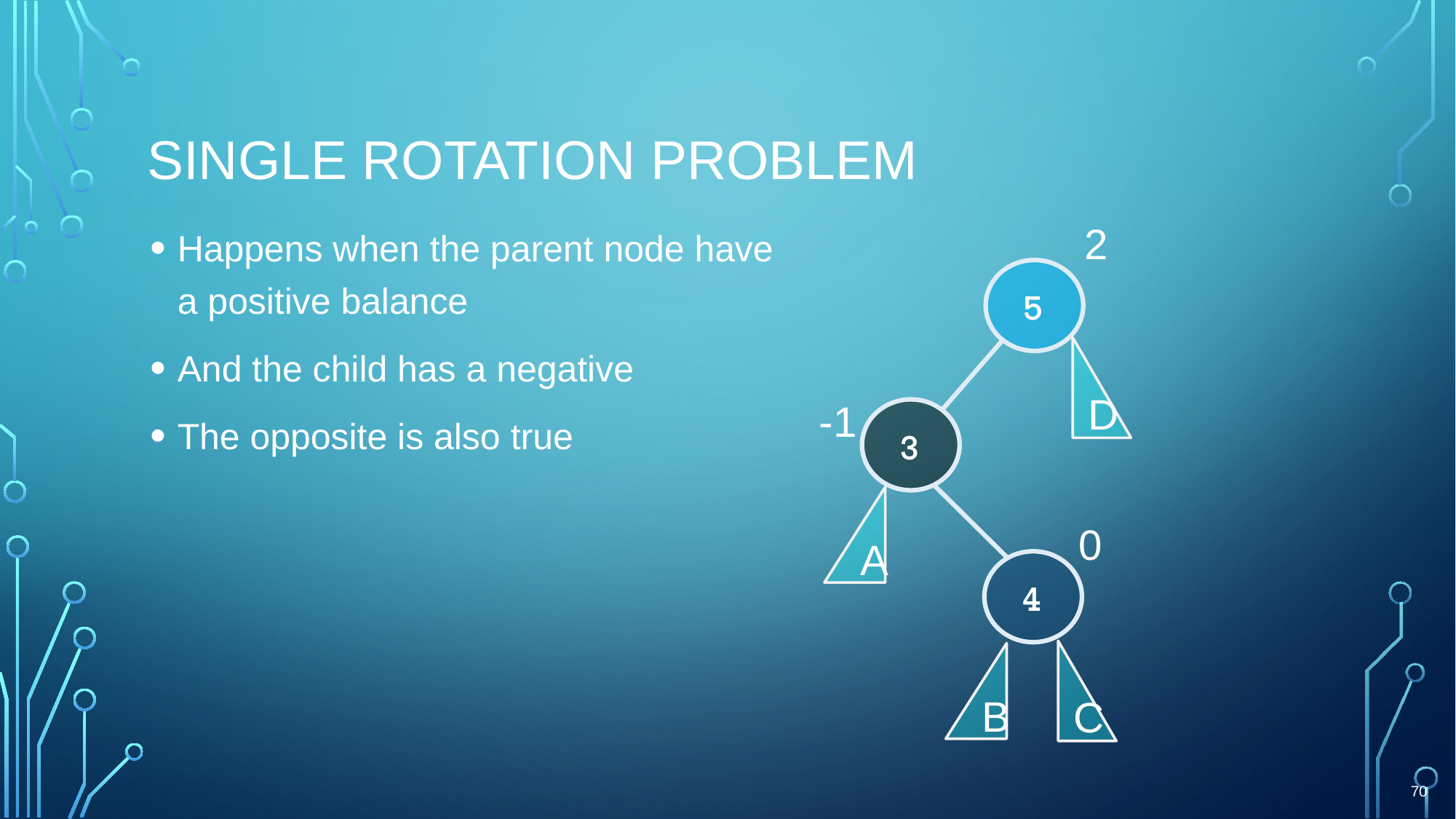

# Single Rotation Problem
Happens when the parent node have
a positive balance
And the child has a negative
The opposite is also true
2
5
D

-1
3

A
0
4
C
B
70